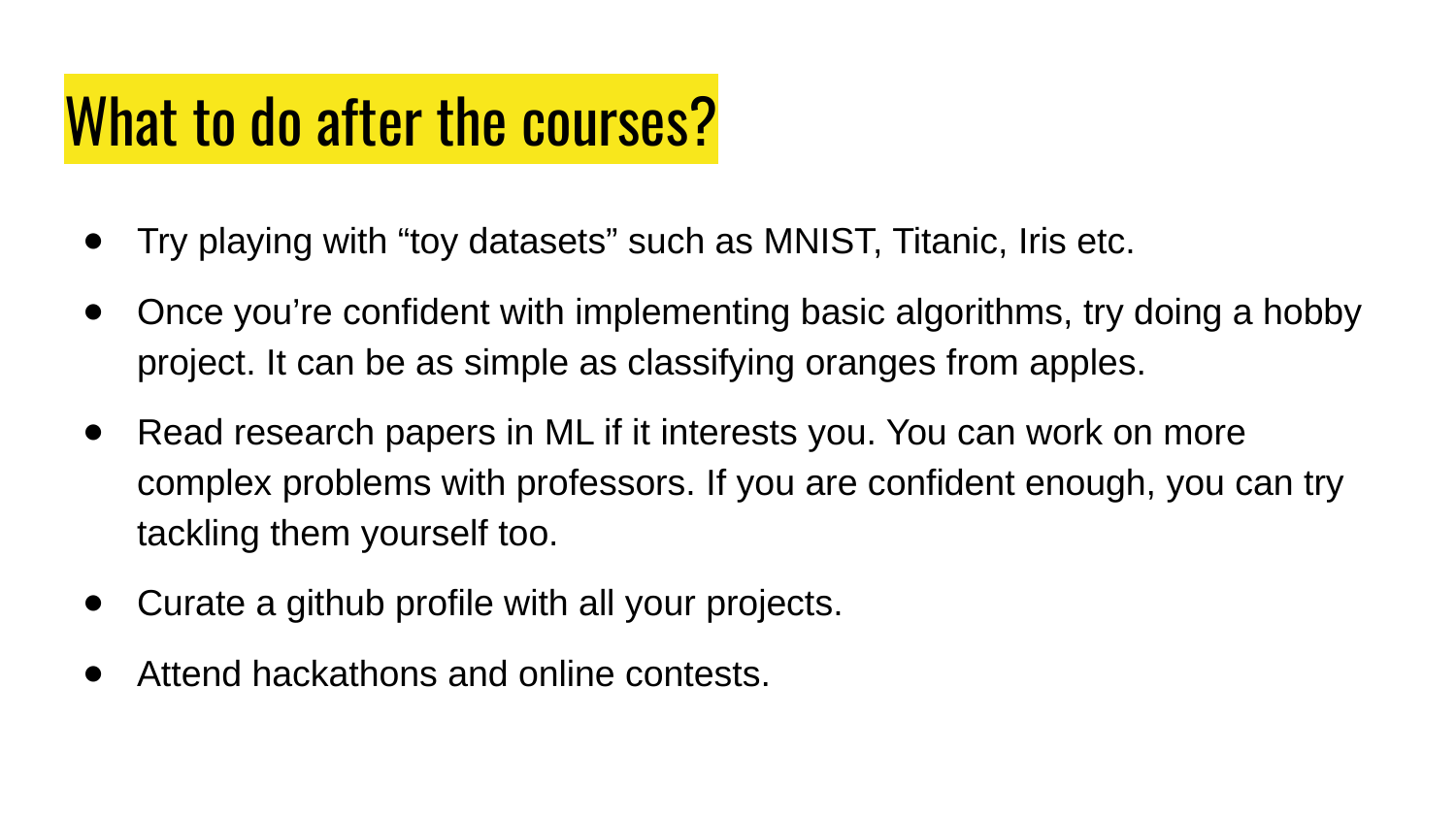

# What to do after the courses?
Try playing with “toy datasets” such as MNIST, Titanic, Iris etc.
Once you’re confident with implementing basic algorithms, try doing a hobby project. It can be as simple as classifying oranges from apples.
Read research papers in ML if it interests you. You can work on more complex problems with professors. If you are confident enough, you can try tackling them yourself too.
Curate a github profile with all your projects.
Attend hackathons and online contests.